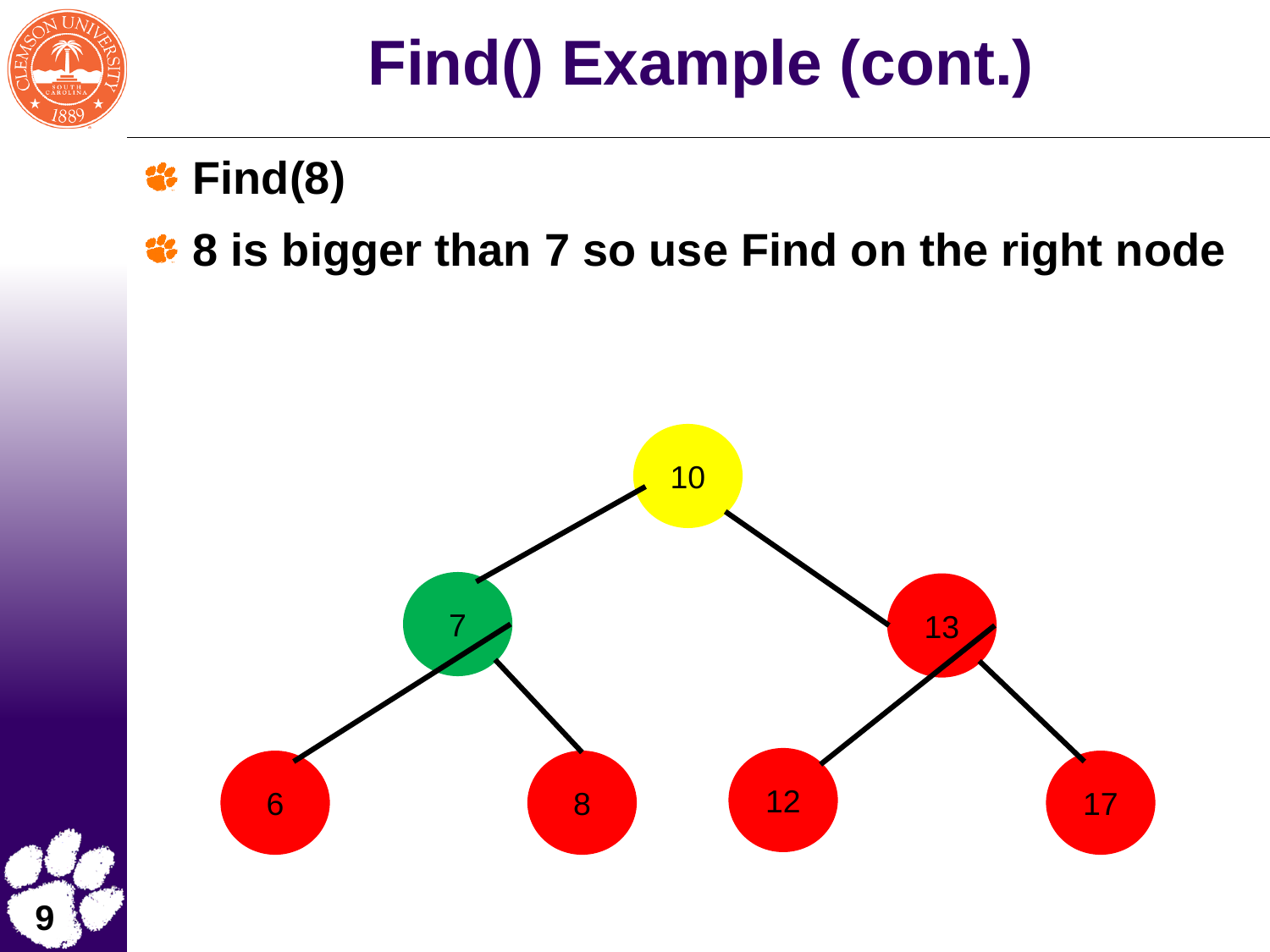

# Find() Example (cont.)
Find(8)
8 is bigger than 7 so use Find on the right node

10
7
13
12
6
8
17